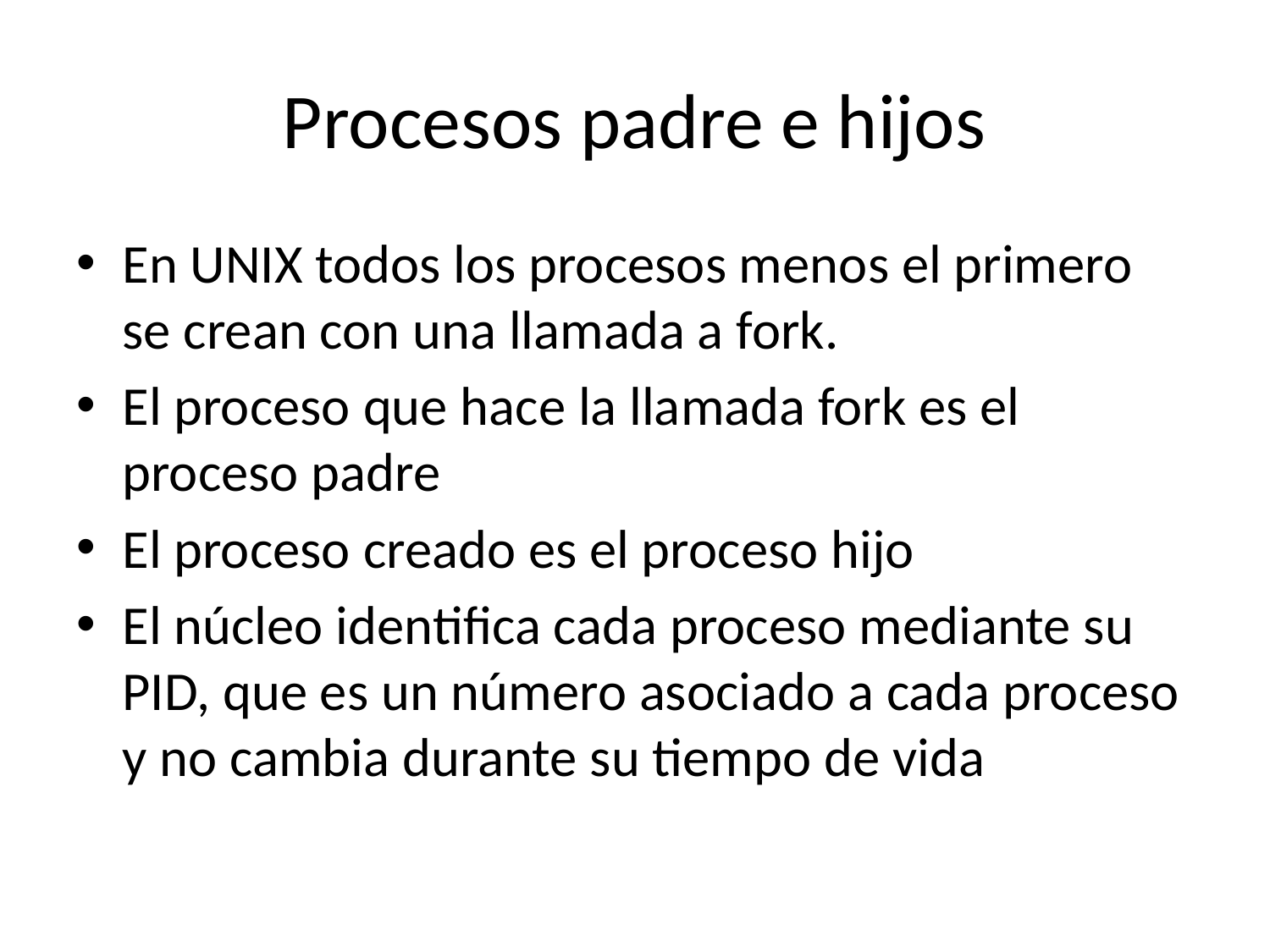

# Procesos padre e hijos
En UNIX todos los procesos menos el primero se crean con una llamada a fork.
El proceso que hace la llamada fork es el proceso padre
El proceso creado es el proceso hijo
El núcleo identifica cada proceso mediante su PID, que es un número asociado a cada proceso y no cambia durante su tiempo de vida